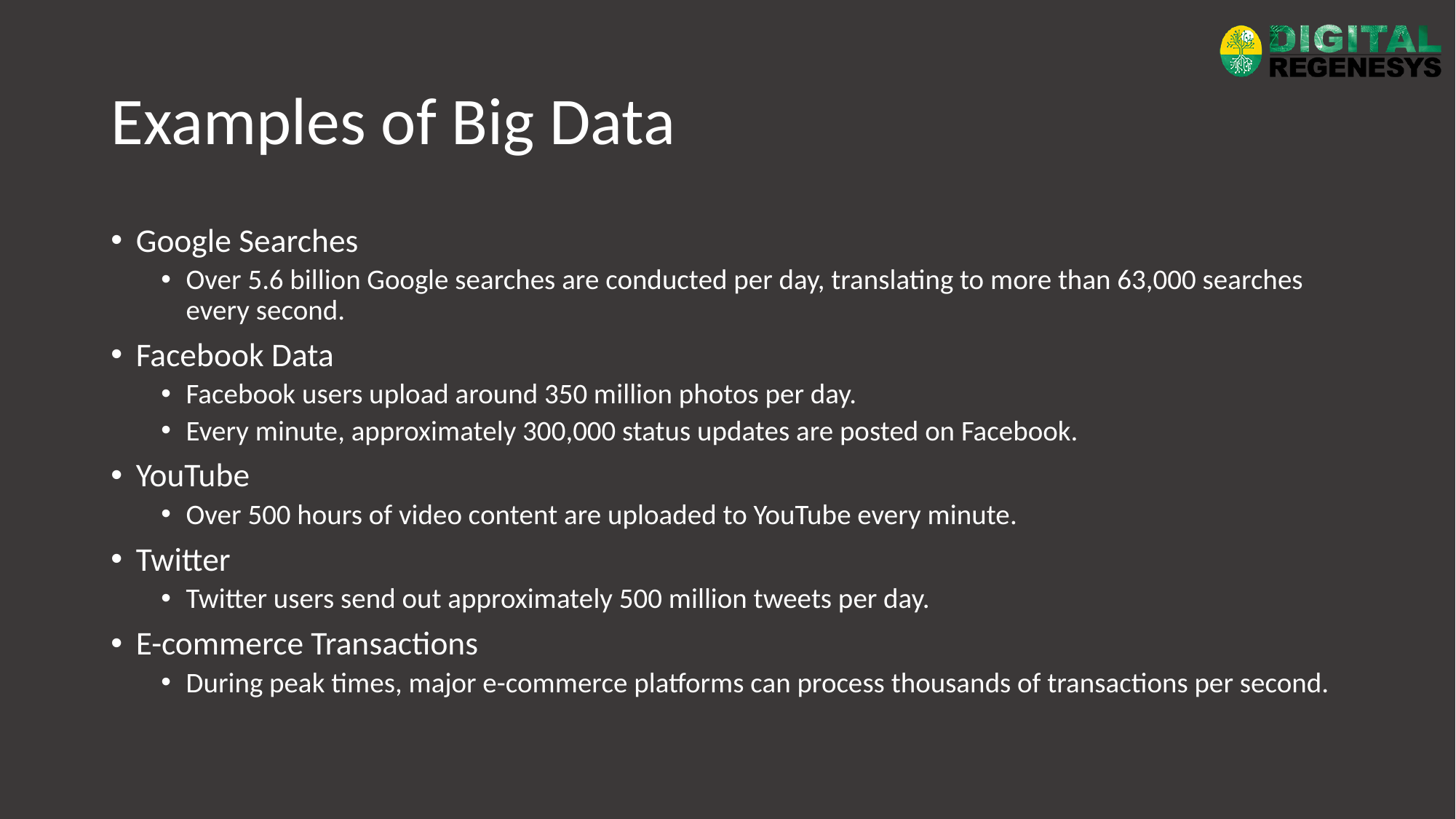

# Examples of Big Data
Google Searches
Over 5.6 billion Google searches are conducted per day, translating to more than 63,000 searches every second.
Facebook Data
Facebook users upload around 350 million photos per day.
Every minute, approximately 300,000 status updates are posted on Facebook.
YouTube
Over 500 hours of video content are uploaded to YouTube every minute.
Twitter
Twitter users send out approximately 500 million tweets per day.
E-commerce Transactions
During peak times, major e-commerce platforms can process thousands of transactions per second.